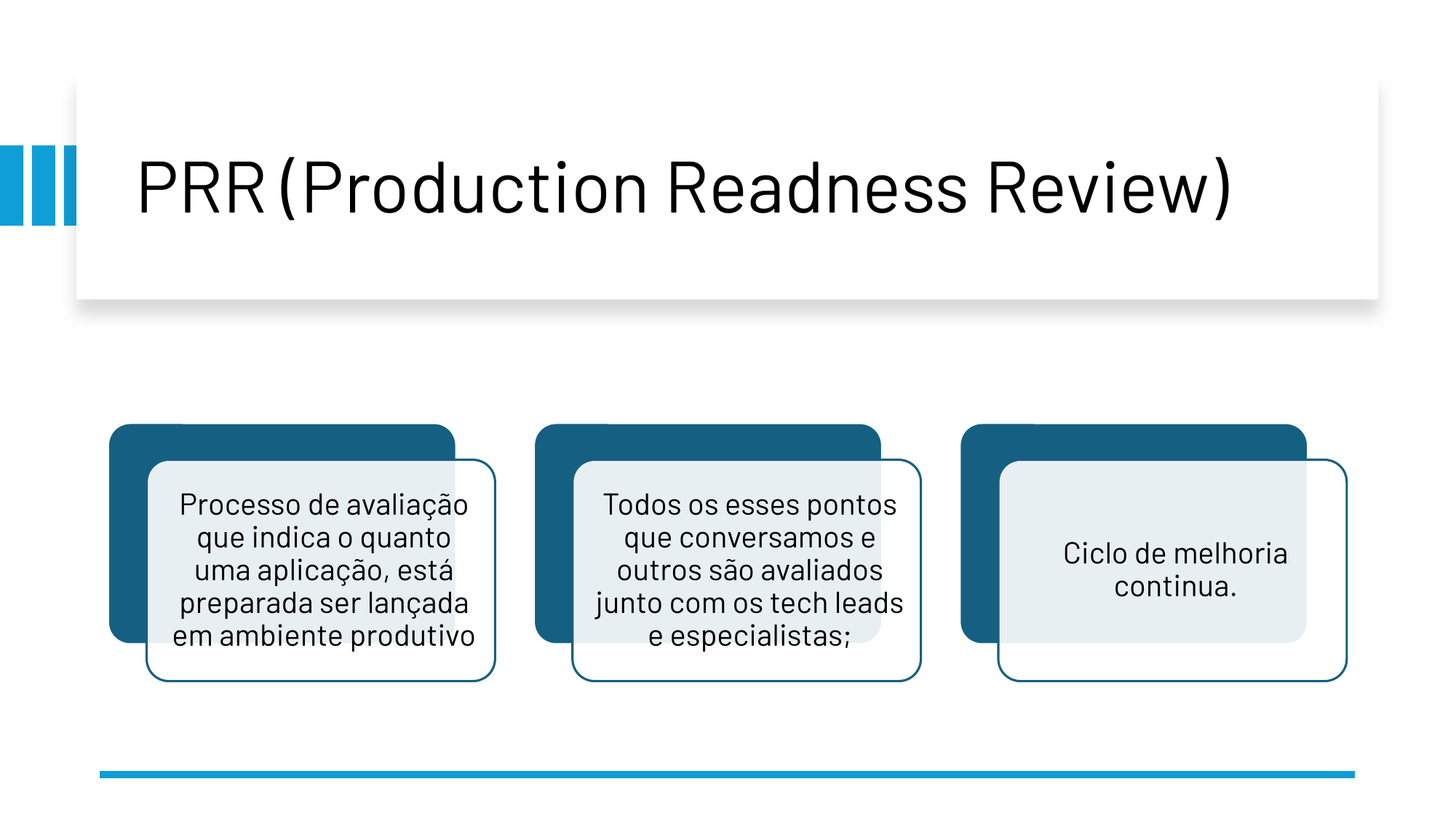

# PRR (Production Readness Review)

Processo de avaliação que indica o quanto uma aplicação, está preparada ser lançada em ambiente produtivo
Todos os esses pontos que conversamos e outros são avaliados junto com os tech leads e especialistas;
Ciclo de melhoria continua.